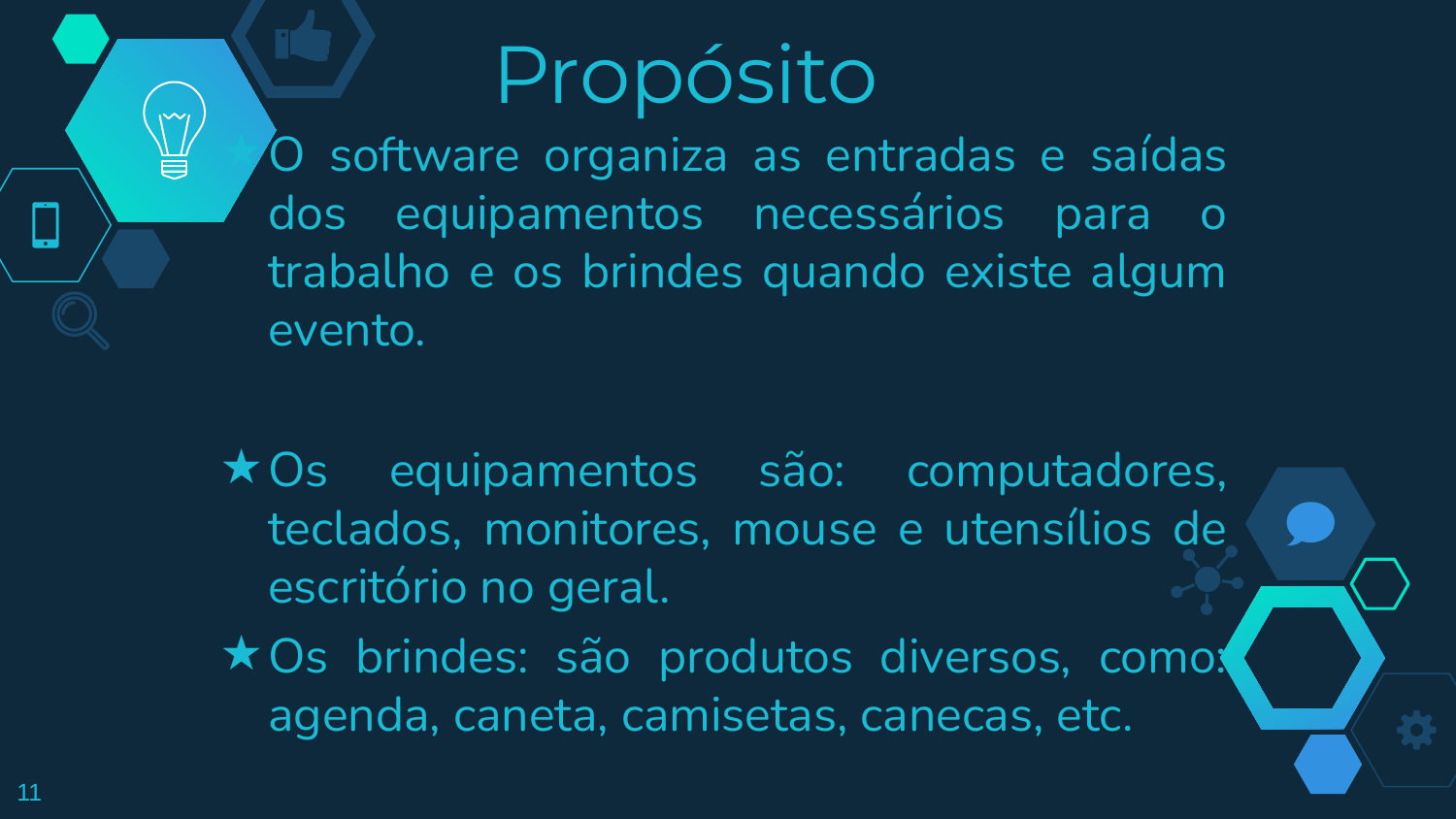

# Propósito
O software organiza as entradas e saídas dos equipamentos necessários para o trabalho e os brindes quando existe algum evento.

Os equipamentos são: computadores, teclados, monitores, mouse e utensílios de escritório no geral.
Os brindes: são produtos diversos, como: agenda, caneta, camisetas, canecas, etc.
11